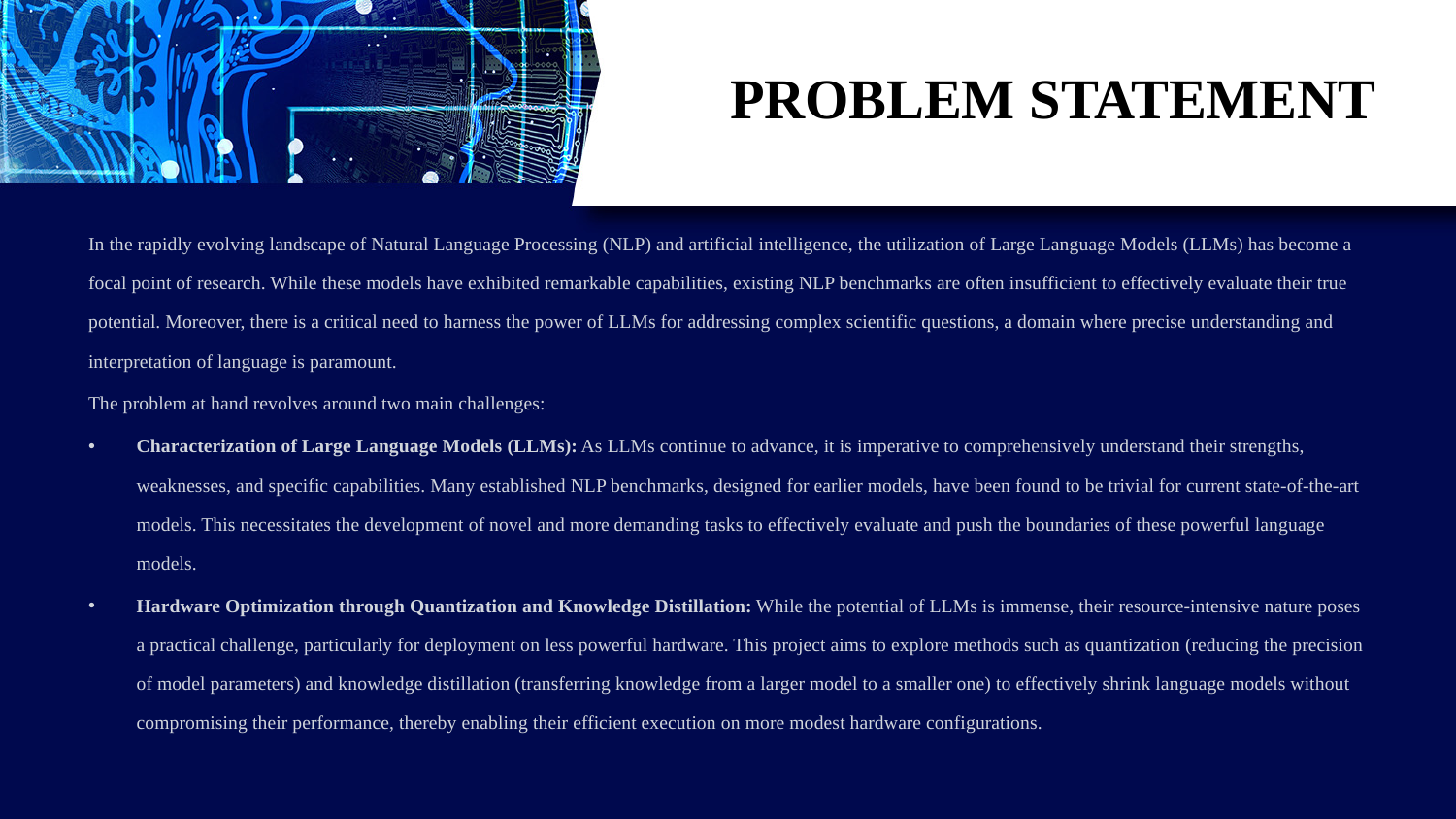

# PROBLEM STATEMENT
In the rapidly evolving landscape of Natural Language Processing (NLP) and artificial intelligence, the utilization of Large Language Models (LLMs) has become a focal point of research. While these models have exhibited remarkable capabilities, existing NLP benchmarks are often insufficient to effectively evaluate their true potential. Moreover, there is a critical need to harness the power of LLMs for addressing complex scientific questions, a domain where precise understanding and interpretation of language is paramount.
The problem at hand revolves around two main challenges:
Characterization of Large Language Models (LLMs): As LLMs continue to advance, it is imperative to comprehensively understand their strengths, weaknesses, and specific capabilities. Many established NLP benchmarks, designed for earlier models, have been found to be trivial for current state-of-the-art models. This necessitates the development of novel and more demanding tasks to effectively evaluate and push the boundaries of these powerful language models.
Hardware Optimization through Quantization and Knowledge Distillation: While the potential of LLMs is immense, their resource-intensive nature poses a practical challenge, particularly for deployment on less powerful hardware. This project aims to explore methods such as quantization (reducing the precision of model parameters) and knowledge distillation (transferring knowledge from a larger model to a smaller one) to effectively shrink language models without compromising their performance, thereby enabling their efficient execution on more modest hardware configurations.